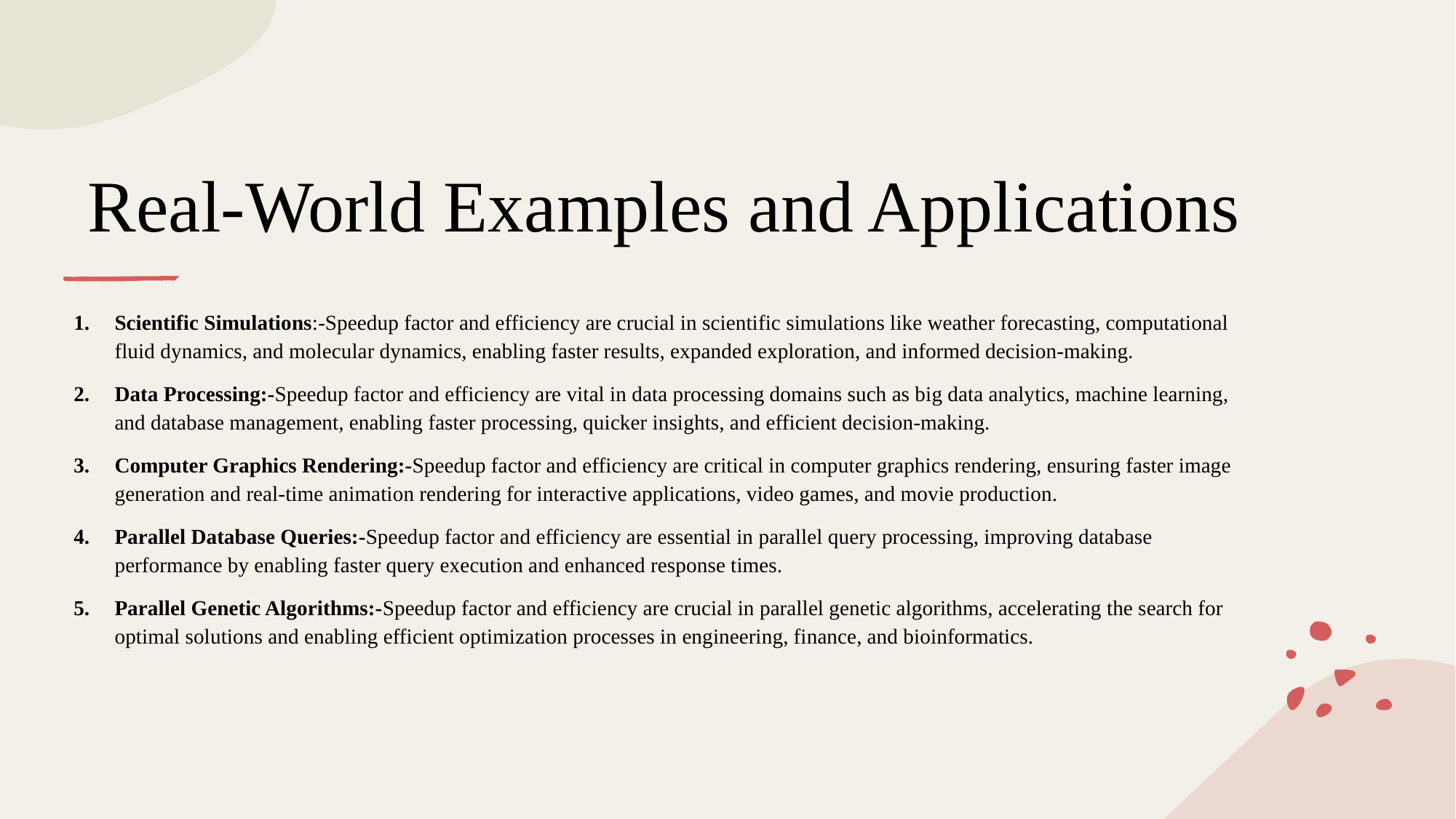

# Real-World Examples and Applications
Scientific Simulations:-Speedup factor and efficiency are crucial in scientific simulations like weather forecasting, computational fluid dynamics, and molecular dynamics, enabling faster results, expanded exploration, and informed decision-making.
Data Processing:-Speedup factor and efficiency are vital in data processing domains such as big data analytics, machine learning, and database management, enabling faster processing, quicker insights, and efficient decision-making.
Computer Graphics Rendering:-Speedup factor and efficiency are critical in computer graphics rendering, ensuring faster image generation and real-time animation rendering for interactive applications, video games, and movie production.
Parallel Database Queries:-Speedup factor and efficiency are essential in parallel query processing, improving database performance by enabling faster query execution and enhanced response times.
Parallel Genetic Algorithms:-Speedup factor and efficiency are crucial in parallel genetic algorithms, accelerating the search for optimal solutions and enabling efficient optimization processes in engineering, finance, and bioinformatics.